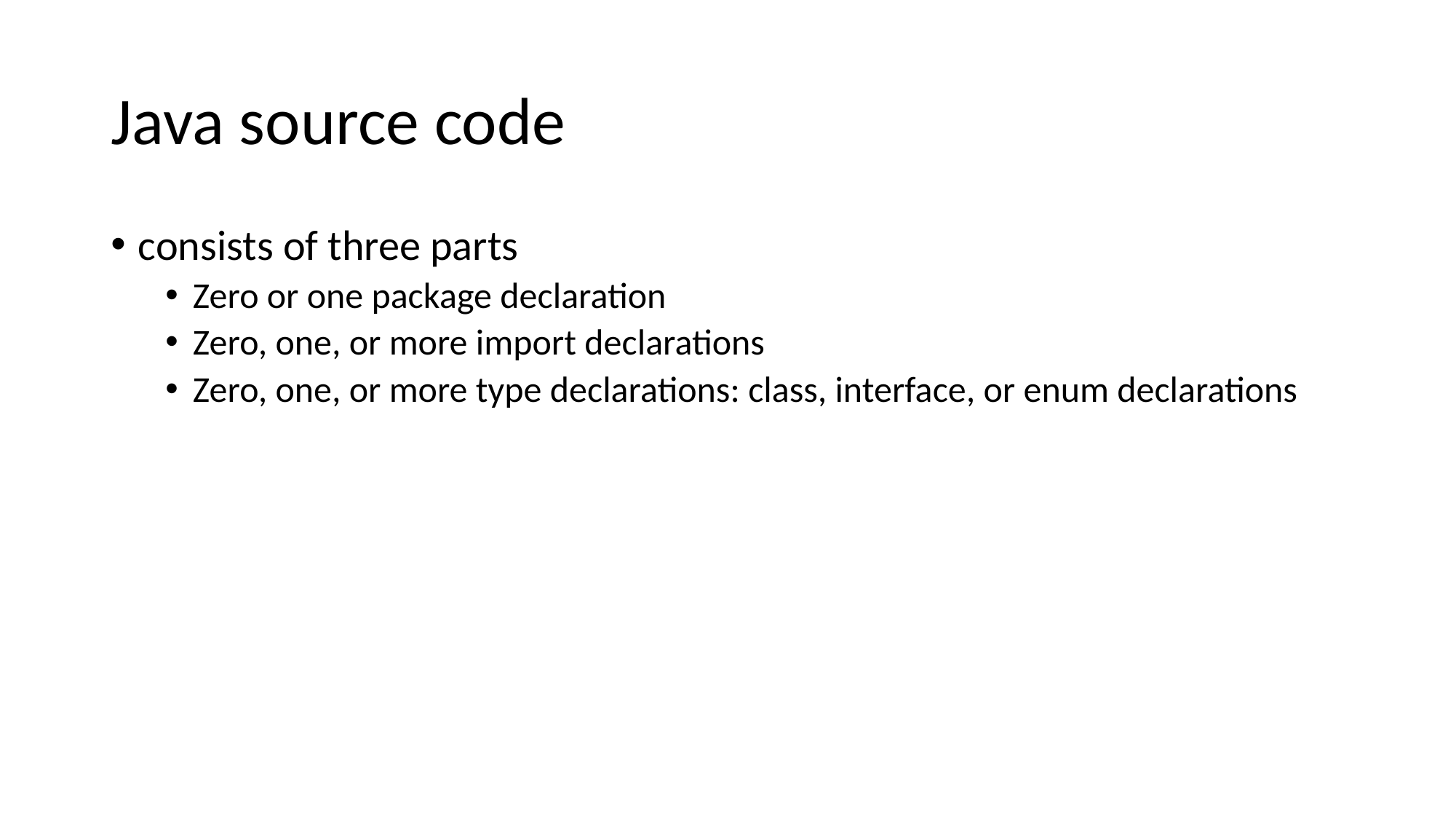

# Java source code
consists of three parts
Zero or one package declaration
Zero, one, or more import declarations
Zero, one, or more type declarations: class, interface, or enum declarations